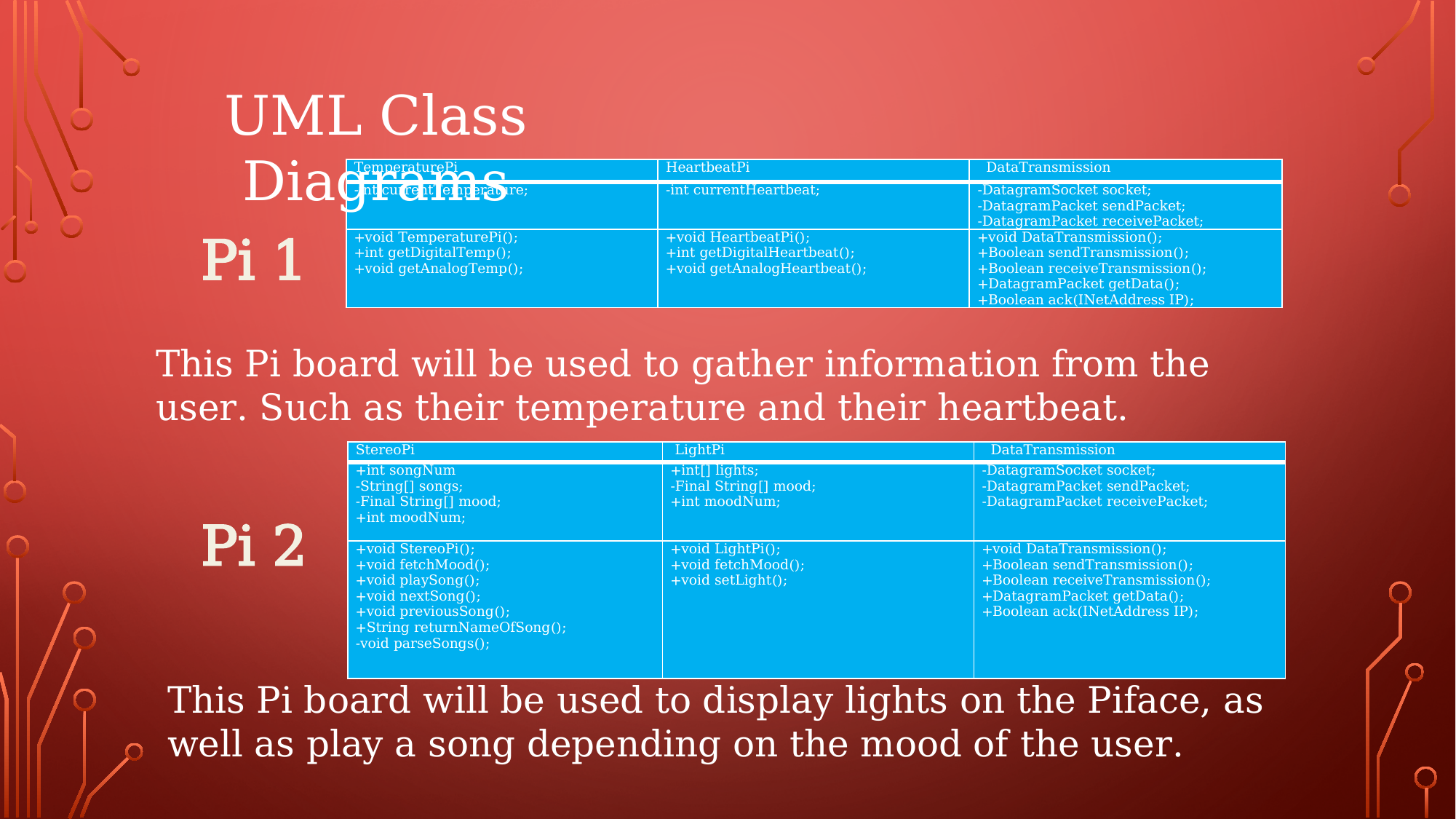

UML Class Diagrams
| TemperaturePi | HeartbeatPi | DataTransmission |
| --- | --- | --- |
| -int currentTemperature; | -int currentHeartbeat; | -DatagramSocket socket; -DatagramPacket sendPacket; -DatagramPacket receivePacket; |
| +void TemperaturePi(); +int getDigitalTemp(); +void getAnalogTemp(); | +void HeartbeatPi(); +int getDigitalHeartbeat(); +void getAnalogHeartbeat(); | +void DataTransmission(); +Boolean sendTransmission(); +Boolean receiveTransmission(); +DatagramPacket getData(); +Boolean ack(INetAddress IP); |
|  |
| --- |
|  |
| --- |
Pi 1
This Pi board will be used to gather information from the user. Such as their temperature and their heartbeat.
| StereoPi | LightPi | DataTransmission |
| --- | --- | --- |
| +int songNum -String[] songs; -Final String[] mood; +int moodNum; | +int[] lights; -Final String[] mood; +int moodNum; | -DatagramSocket socket; -DatagramPacket sendPacket; -DatagramPacket receivePacket; |
| +void StereoPi(); +void fetchMood(); +void playSong(); +void nextSong(); +void previousSong(); +String returnNameOfSong(); -void parseSongs(); | +void LightPi(); +void fetchMood(); +void setLight(); | +void DataTransmission(); +Boolean sendTransmission(); +Boolean receiveTransmission(); +DatagramPacket getData(); +Boolean ack(INetAddress IP); |
Pi 2
This Pi board will be used to display lights on the Piface, as well as play a song depending on the mood of the user.